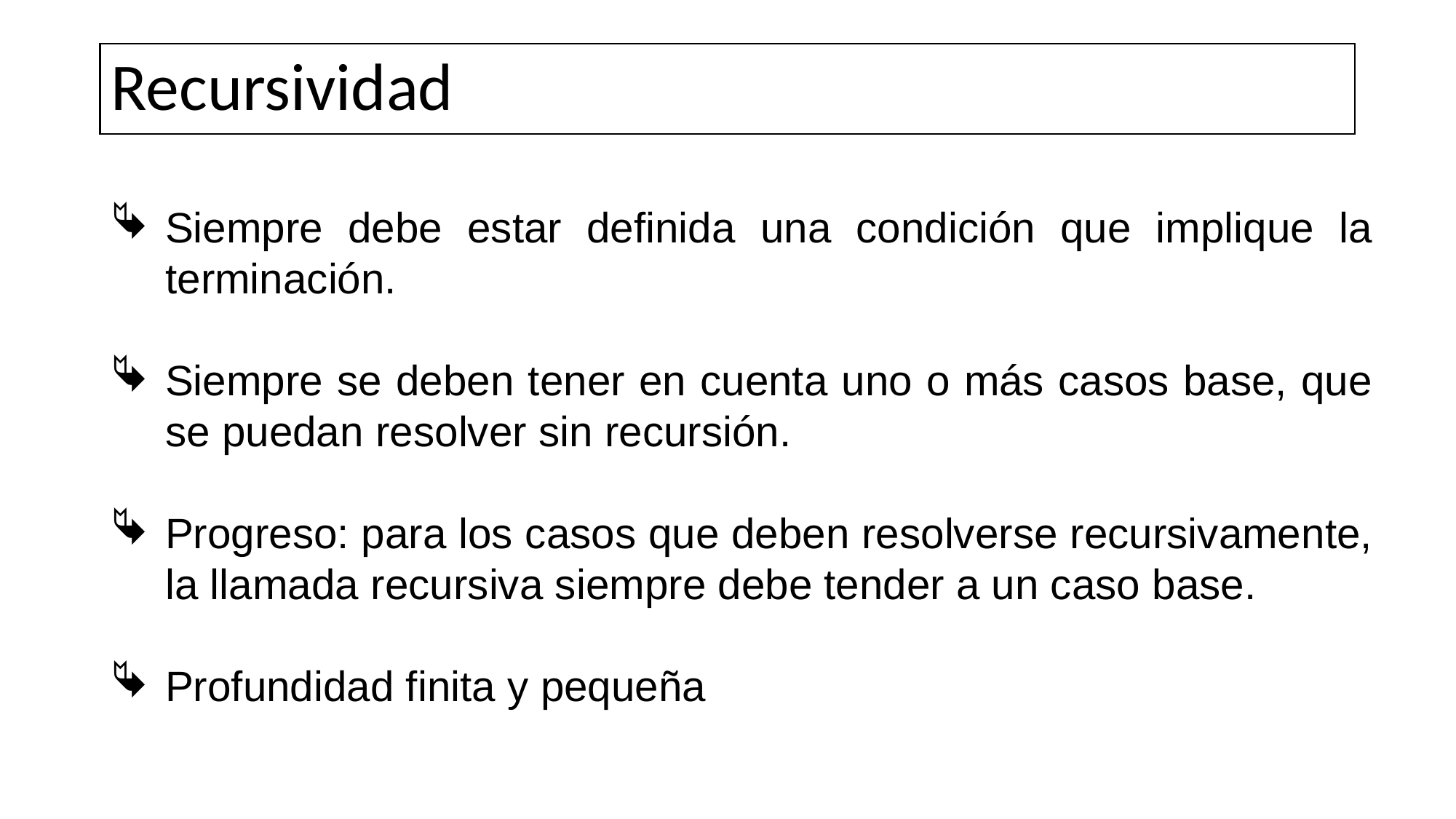

# Recursividad
Siempre debe estar definida una condición que implique la terminación.

Siempre se deben tener en cuenta uno o más casos base, que se puedan resolver sin recursión.

Progreso: para los casos que deben resolverse recursivamente, la llamada recursiva siempre debe tender a un caso base.

Profundidad finita y pequeña